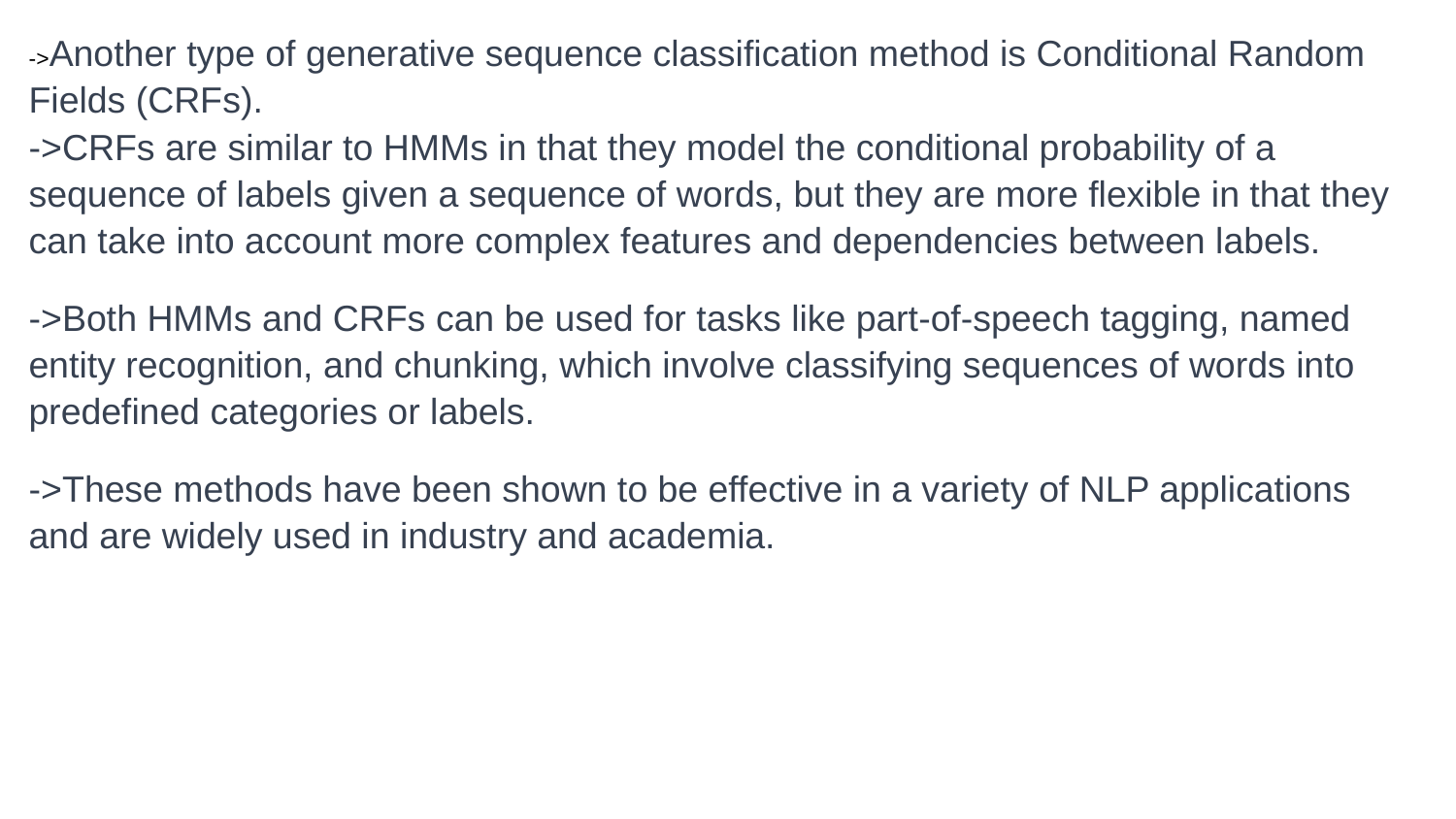

->Another type of generative sequence classification method is Conditional Random Fields (CRFs).
->CRFs are similar to HMMs in that they model the conditional probability of a sequence of labels given a sequence of words, but they are more flexible in that they can take into account more complex features and dependencies between labels.
->Both HMMs and CRFs can be used for tasks like part-of-speech tagging, named entity recognition, and chunking, which involve classifying sequences of words into predefined categories or labels.
->These methods have been shown to be effective in a variety of NLP applications and are widely used in industry and academia.